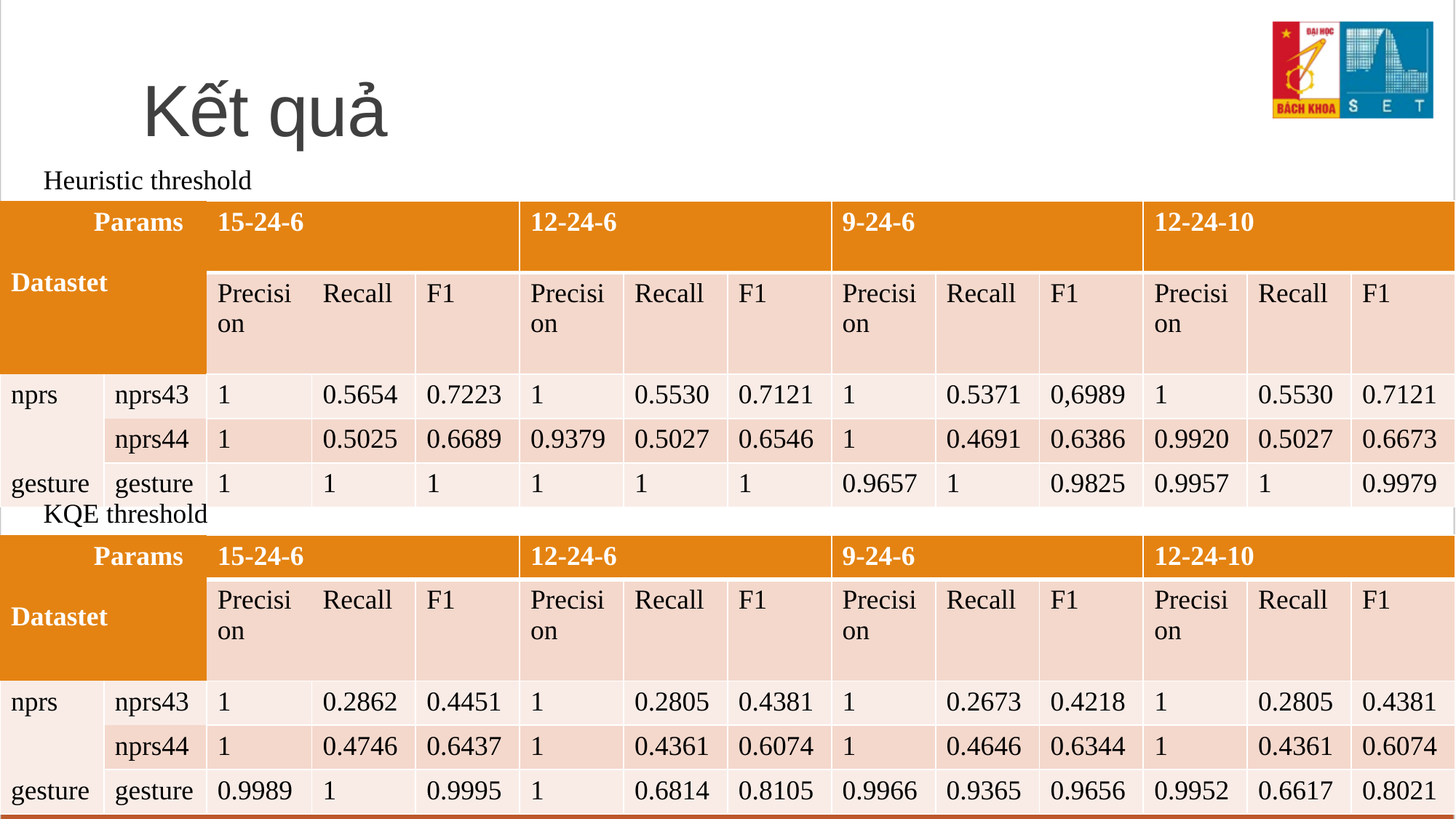

# Kết quả
Heuristic threshold
| Params Datastet |  | 15-24-6 |  |  | 12-24-6 |  |  | 9-24-6 |  |  | 12-24-10 |  |  |
| --- | --- | --- | --- | --- | --- | --- | --- | --- | --- | --- | --- | --- | --- |
|  |  | Precision | Recall | F1 | Precision | Recall | F1 | Precision | Recall | F1 | Precision | Recall | F1 |
| nprs | nprs43 | 1 | 0.5654 | 0.7223 | 1 | 0.5530 | 0.7121 | 1 | 0.5371 | 0,6989 | 1 | 0.5530 | 0.7121 |
|  | nprs44 | 1 | 0.5025 | 0.6689 | 0.9379 | 0.5027 | 0.6546 | 1 | 0.4691 | 0.6386 | 0.9920 | 0.5027 | 0.6673 |
| gesture | gesture | 1 | 1 | 1 | 1 | 1 | 1 | 0.9657 | 1 | 0.9825 | 0.9957 | 1 | 0.9979 |
KQE threshold
| Params Datastet |  | 15-24-6 |  |  | 12-24-6 |  |  | 9-24-6 |  |  | 12-24-10 |  |  |
| --- | --- | --- | --- | --- | --- | --- | --- | --- | --- | --- | --- | --- | --- |
|  |  | Precision | Recall | F1 | Precision | Recall | F1 | Precision | Recall | F1 | Precision | Recall | F1 |
| nprs | nprs43 | 1 | 0.2862 | 0.4451 | 1 | 0.2805 | 0.4381 | 1 | 0.2673 | 0.4218 | 1 | 0.2805 | 0.4381 |
|  | nprs44 | 1 | 0.4746 | 0.6437 | 1 | 0.4361 | 0.6074 | 1 | 0.4646 | 0.6344 | 1 | 0.4361 | 0.6074 |
| gesture | gesture | 0.9989 | 1 | 0.9995 | 1 | 0.6814 | 0.8105 | 0.9966 | 0.9365 | 0.9656 | 0.9952 | 0.6617 | 0.8021 |